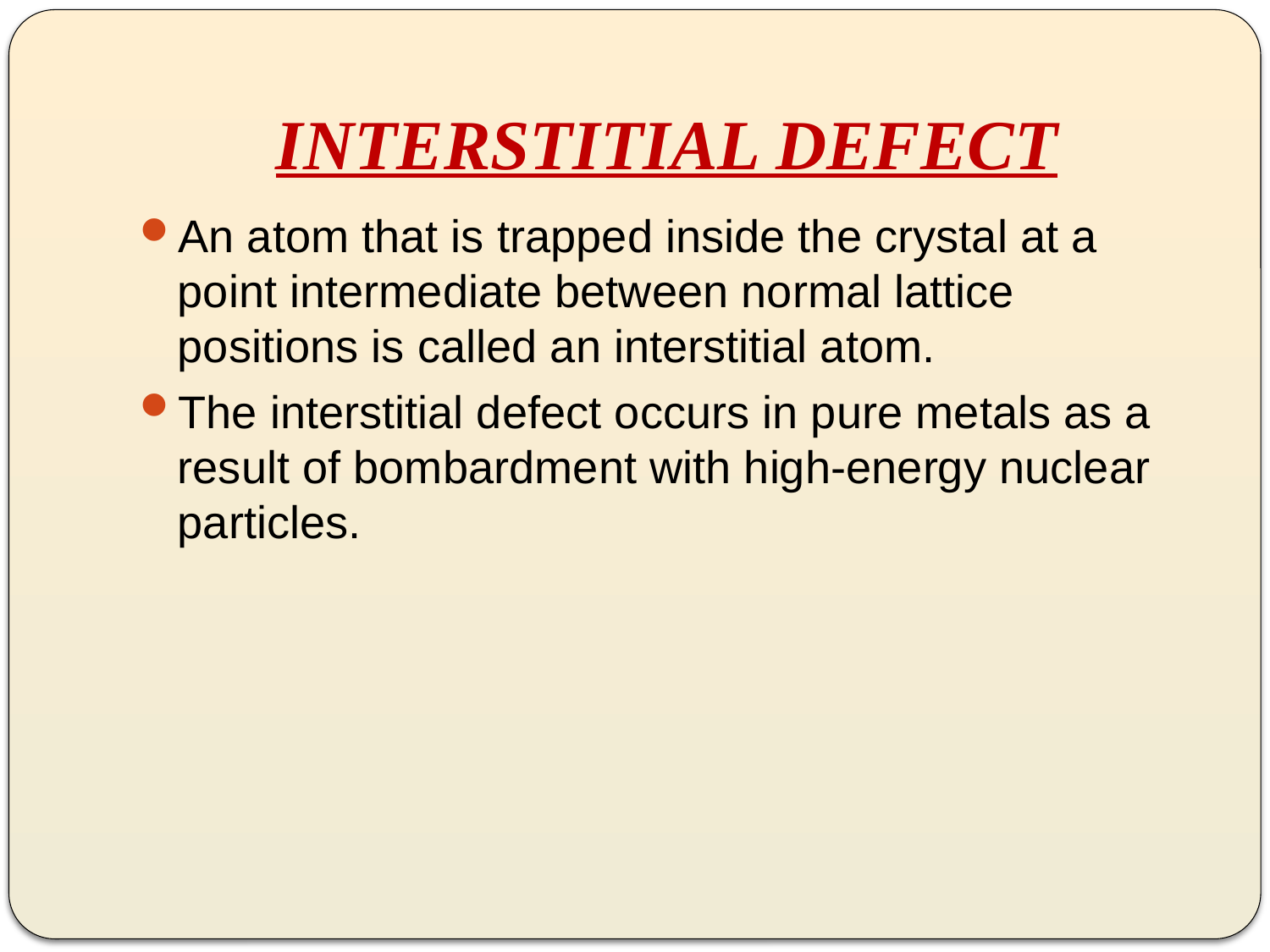

# INTERSTITIAL DEFECT
An atom that is trapped inside the crystal at a point intermediate between normal lattice positions is called an interstitial atom.
The interstitial defect occurs in pure metals as a result of bombardment with high-energy nuclear particles.